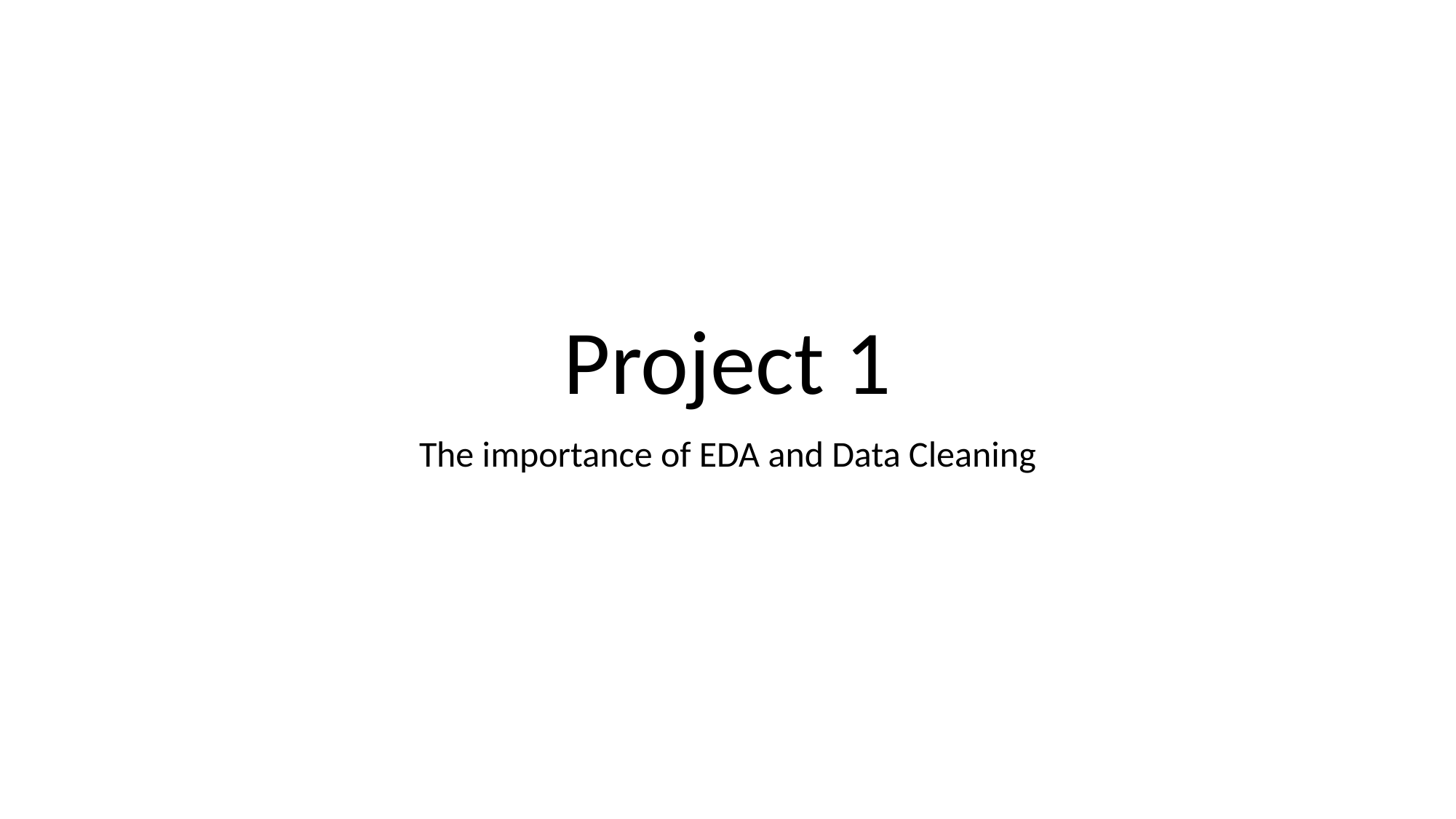

# Project 1
The importance of EDA and Data Cleaning